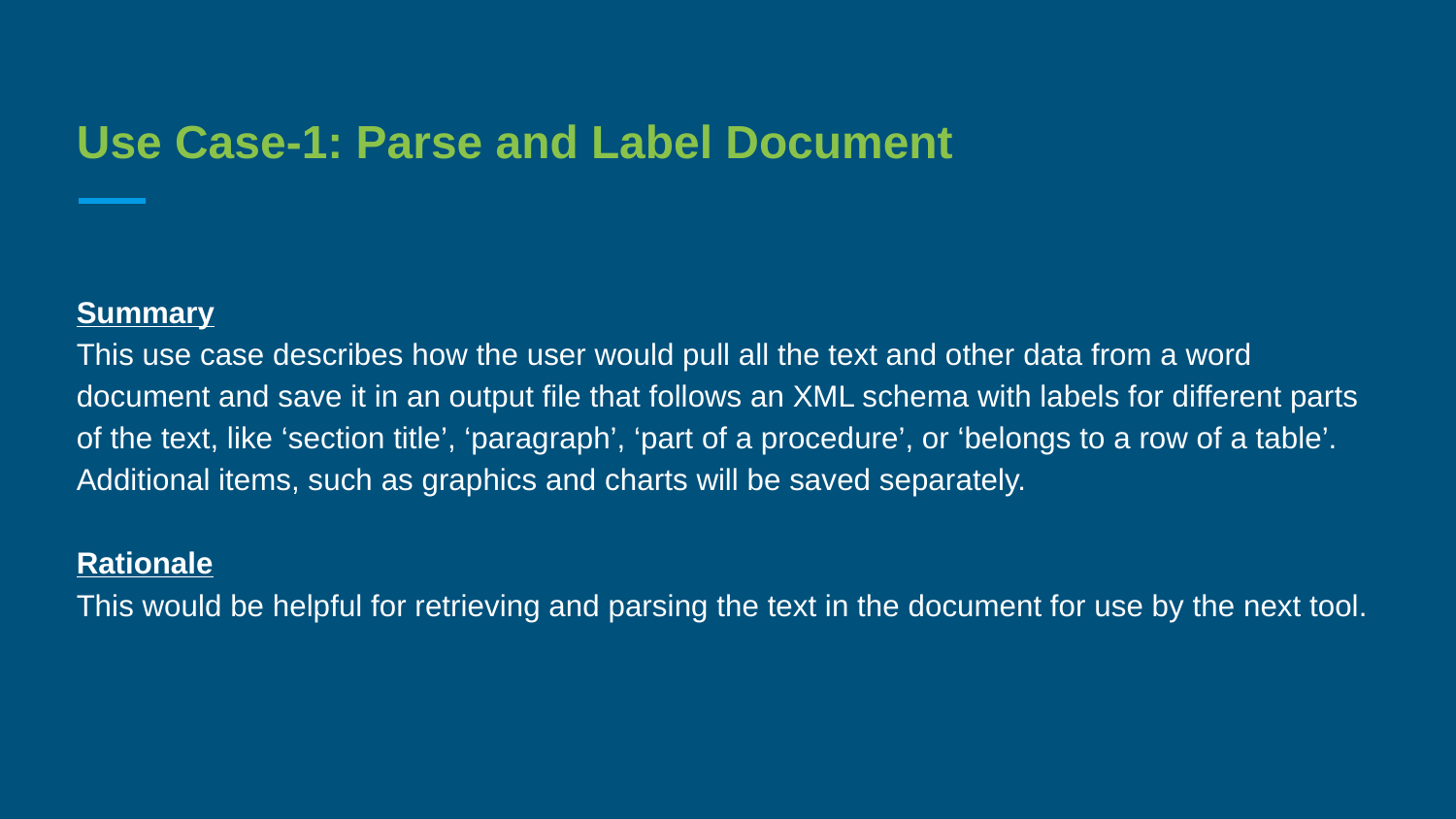

# Use Case-1: Parse and Label Document

Summary
This use case describes how the user would pull all the text and other data from a word document and save it in an output file that follows an XML schema with labels for different parts of the text, like ‘section title’, ‘paragraph’, ‘part of a procedure’, or ‘belongs to a row of a table’. Additional items, such as graphics and charts will be saved separately.

Rationale
This would be helpful for retrieving and parsing the text in the document for use by the next tool.